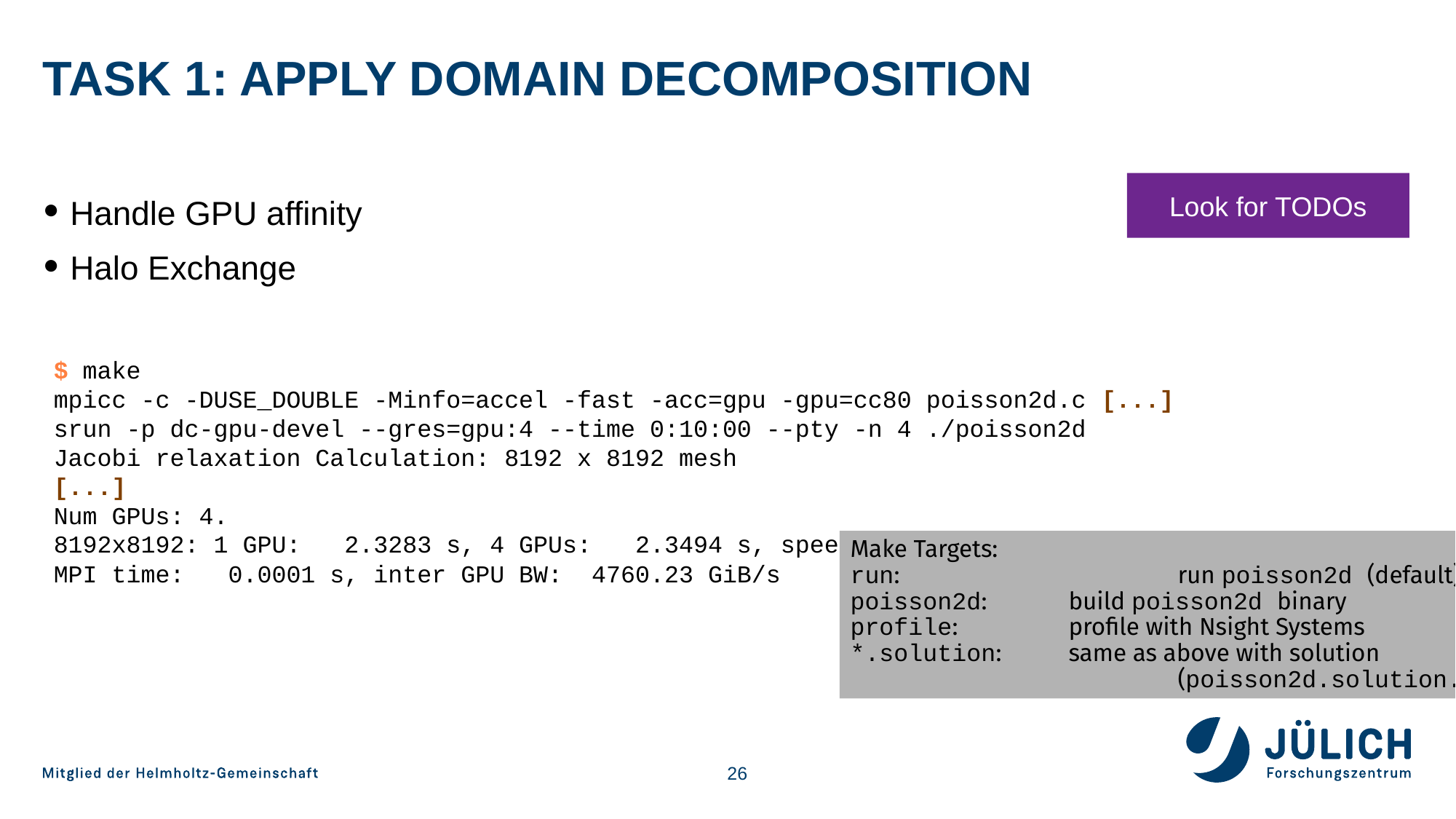

# Task 1: Apply domain decomposition
Look for TODOs
Handle GPU affinity
Halo Exchange

$ make
mpicc -c -DUSE_DOUBLE -Minfo=accel -fast -acc=gpu -gpu=cc80 poisson2d.c [...]
srun -p dc-gpu-devel --gres=gpu:4 --time 0:10:00 --pty -n 4 ./poisson2d
Jacobi relaxation Calculation: 8192 x 8192 mesh
[...]
Num GPUs: 4.
8192x8192: 1 GPU:   2.3283 s, 4 GPUs:   2.3494 s, speedup:     0.99, efficiency:    24.78%
MPI time:   0.0001 s, inter GPU BW:  4760.23 GiB/s
Make Targets:
run:			run poisson2d (default)
poisson2d:	build poisson2d binary
profile: 	profile with Nsight Systems
*.solution:	same as above with solution
			(poisson2d.solution.*)
26